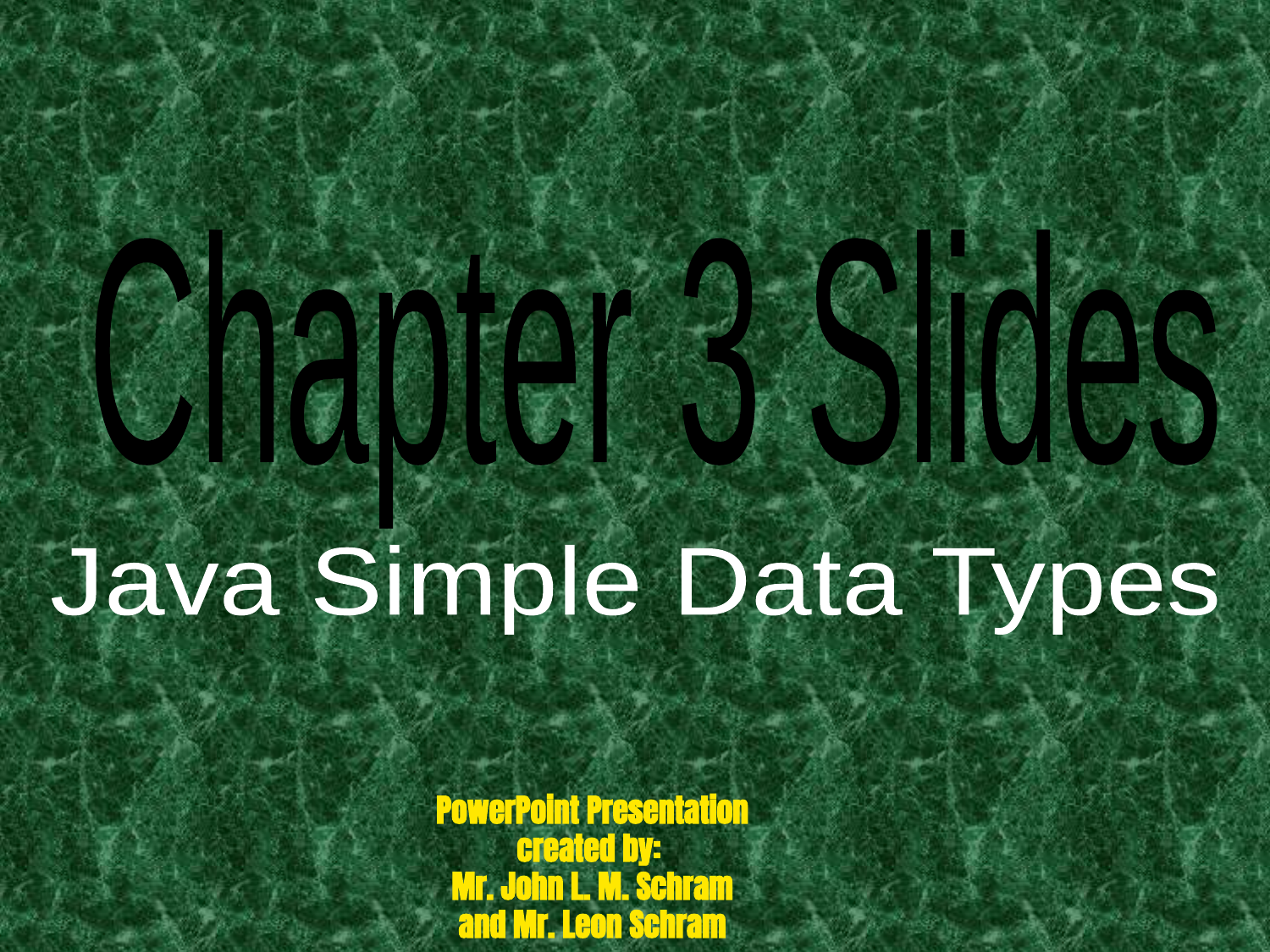

Chapter 3 Slides
Java Simple Data Types
PowerPoint Presentation
created by:
Mr. John L. M. Schram
and Mr. Leon Schram